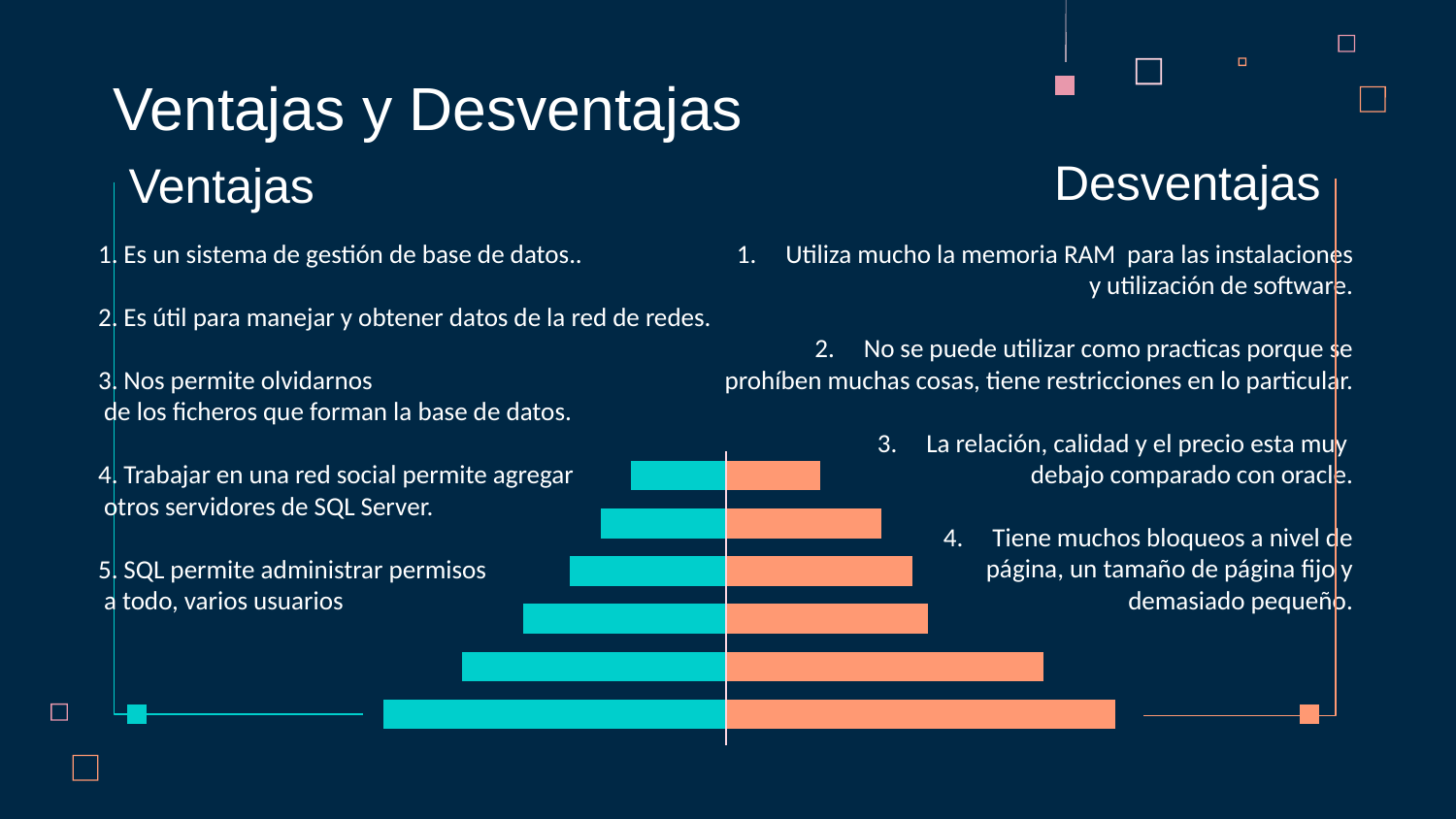

Ventajas y Desventajas
Desventajas
# Ventajas
1.     Utiliza mucho la memoria RAM  para las instalaciones y utilización de software.

2.     No se puede utilizar como practicas porque se prohíben muchas cosas, tiene restricciones en lo particular.

3.     La relación, calidad y el precio esta muy
debajo comparado con oracle.

4.     Tiene muchos bloqueos a nivel de
 página, un tamaño de página fijo y
 demasiado pequeño.
1. Es un sistema de gestión de base de datos..

2. Es útil para manejar y obtener datos de la red de redes.

3. Nos permite olvidarnos
 de los ficheros que forman la base de datos.

4. Trabajar en una red social permite agregar
 otros servidores de SQL Server.

5. SQL permite administrar permisos
 a todo, varios usuarios